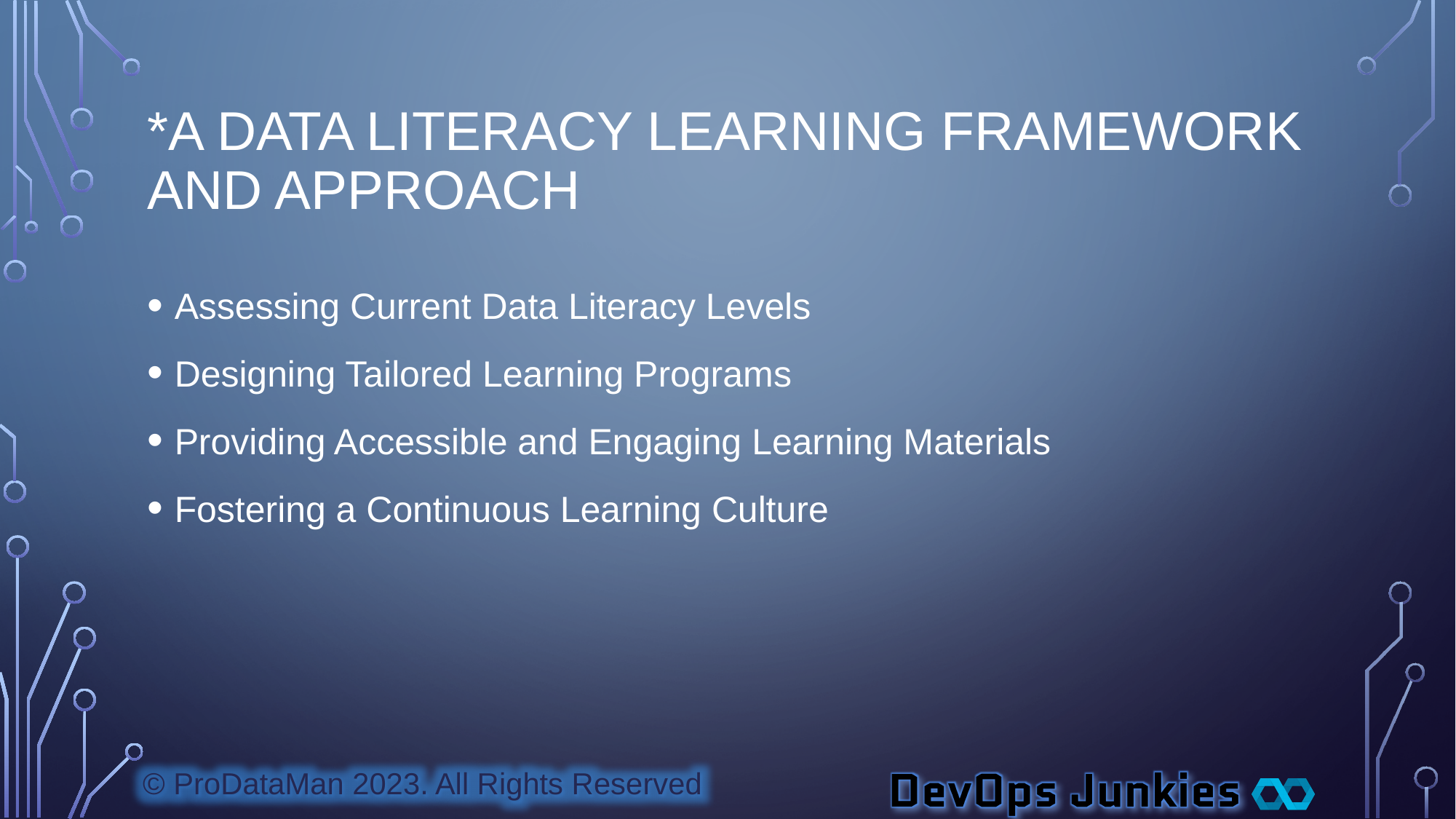

# *A Data Literacy Learning Framework And Approach
Assessing Current Data Literacy Levels
Designing Tailored Learning Programs
Providing Accessible and Engaging Learning Materials
Fostering a Continuous Learning Culture